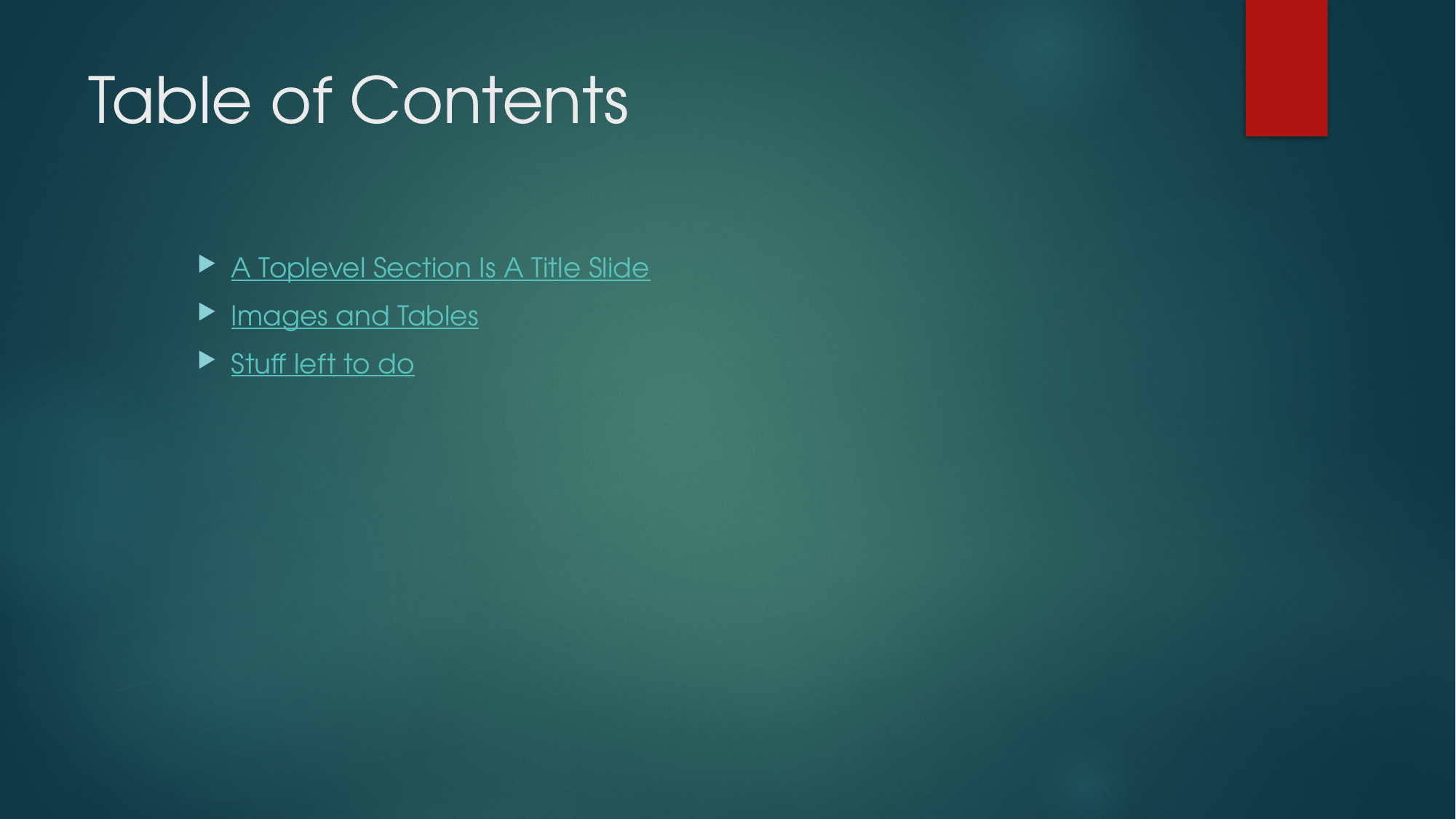

# Table of Contents
A Toplevel Section Is A Title Slide
Images and Tables
Stuff left to do